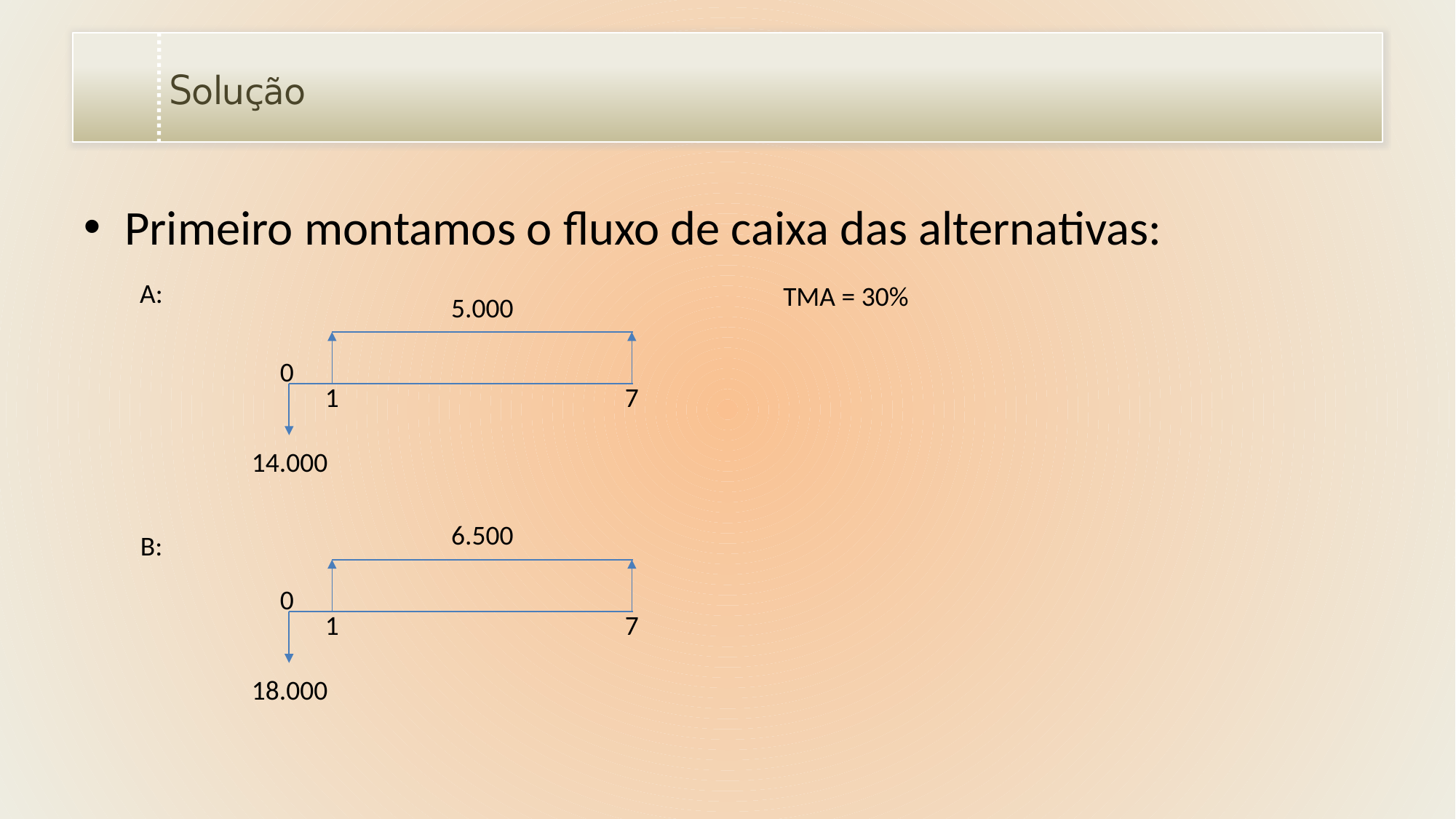

# Solução
Primeiro montamos o fluxo de caixa das alternativas:
A:
TMA = 30%
5.000
0
1
7
14.000

6.500
B:
0
1
7
18.000